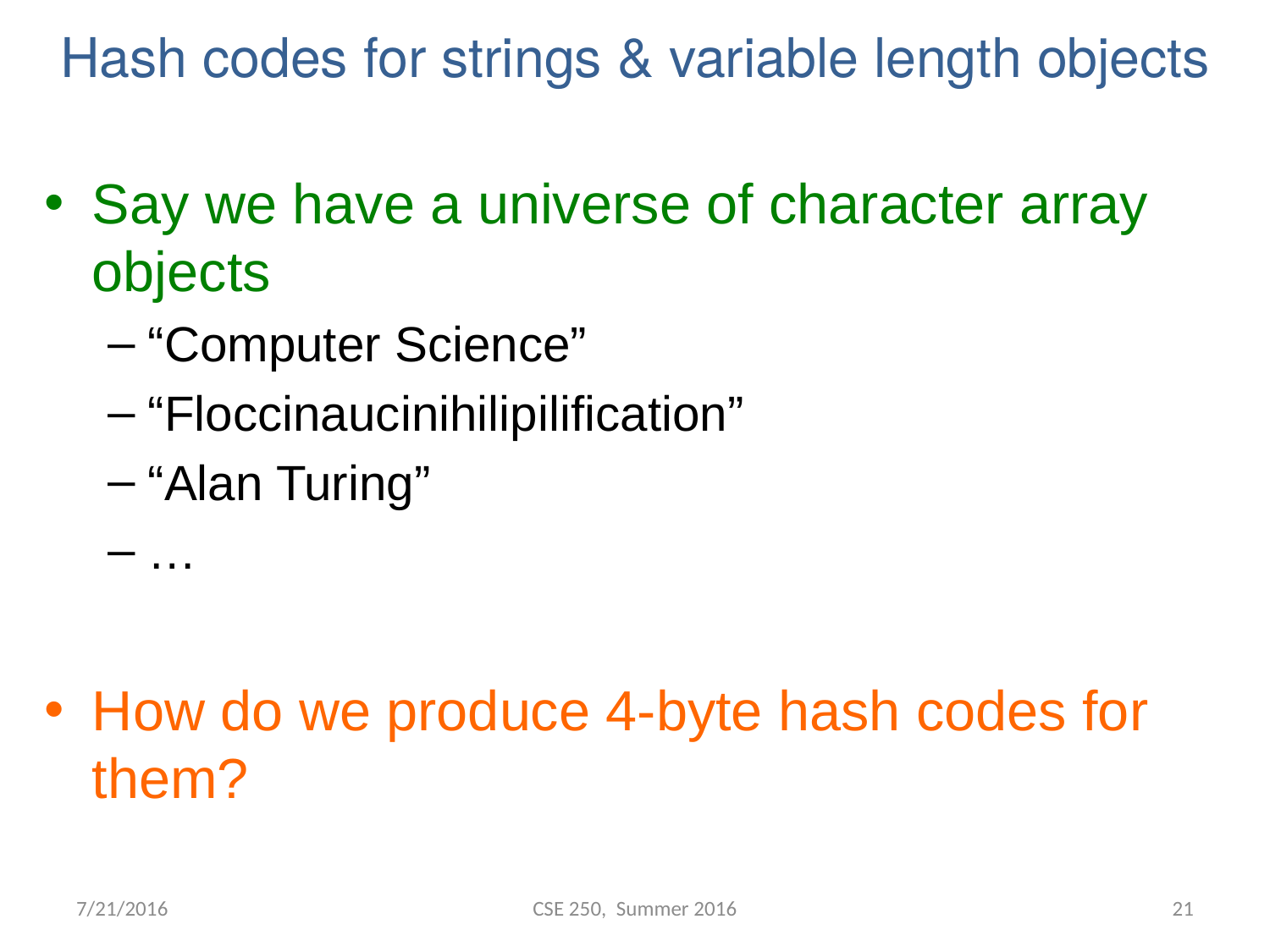

# Hash codes for strings & variable length objects
Say we have a universe of character array objects
“Computer Science”
“Floccinaucinihilipilification”
“Alan Turing”
…

How do we produce 4-byte hash codes for them?

7/21/2016
CSE 250,  Summer 2016
21